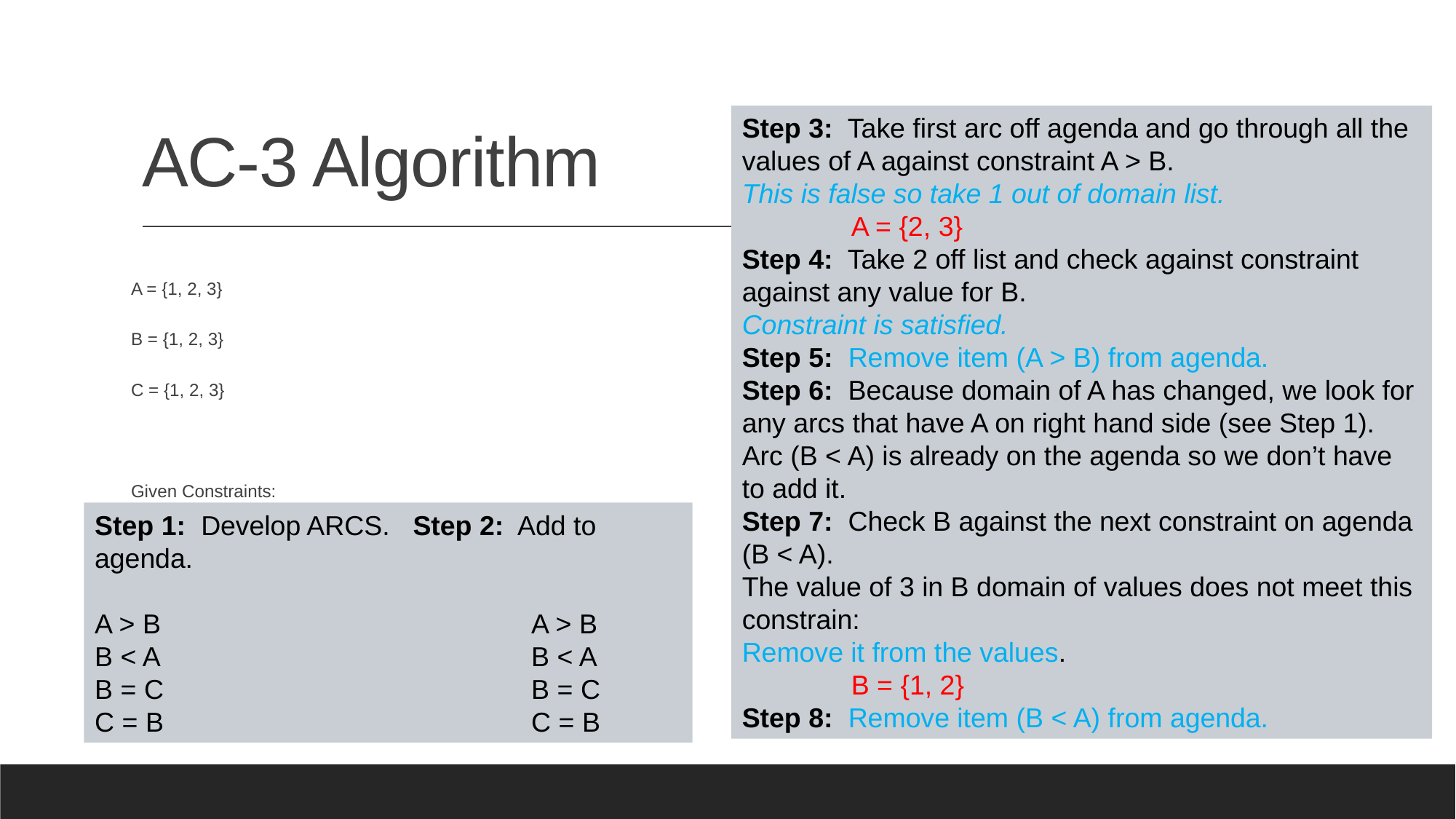

# AC-3 Algorithm
Step 3:  Take first arc off agenda and go through all the values of A against constraint A > B.
This is false so take 1 out of domain list.
	A = {2, 3}
Step 4:  Take 2 off list and check against constraint against any value for B.
Constraint is satisfied.
Step 5:  Remove item (A > B) from agenda.
Step 6:  Because domain of A has changed, we look for any arcs that have A on right hand side (see Step 1).
Arc (B < A) is already on the agenda so we don’t have to add it.
Step 7:  Check B against the next constraint on agenda (B < A).
The value of 3 in B domain of values does not meet this constrain:
Remove it from the values.
	B = {1, 2}
Step 8:  Remove item (B < A) from agenda.
A = {1, 2, 3}
B = {1, 2, 3}
C = {1, 2, 3}

Given Constraints:
A > B
B = C

Step 1:  Develop ARCS.   Step 2:  Add to agenda.

A > B 				A > B
B < A				B < A
B = C				B = C
C = B				C = B